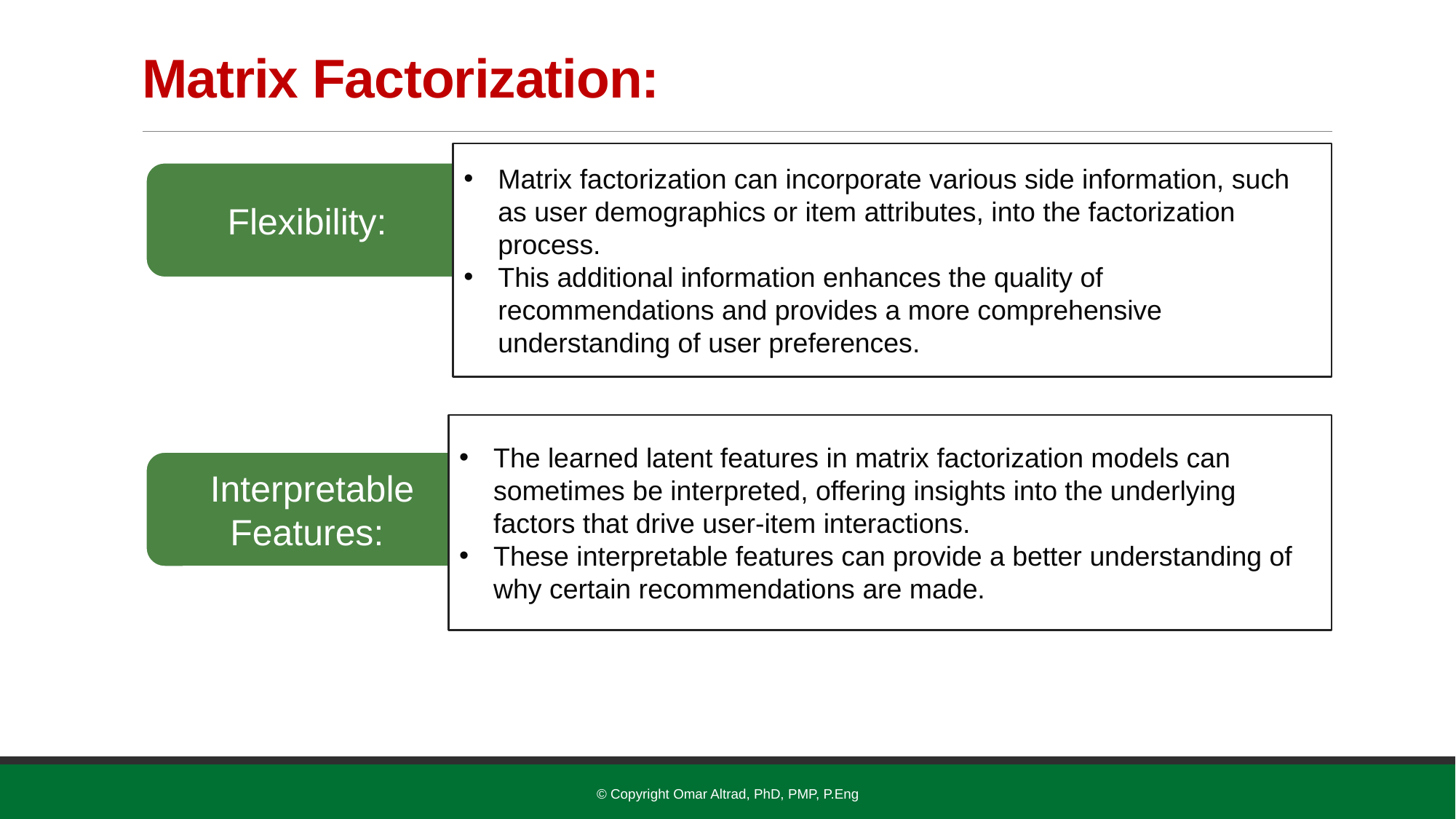

# Matrix Factorization:
Matrix factorization can incorporate various side information, such as user demographics or item attributes, into the factorization process.
This additional information enhances the quality of recommendations and provides a more comprehensive understanding of user preferences.
Flexibility:
The learned latent features in matrix factorization models can sometimes be interpreted, offering insights into the underlying factors that drive user-item interactions.
These interpretable features can provide a better understanding of why certain recommendations are made.
Interpretable Features:
© Copyright Omar Altrad, PhD, PMP, P.Eng